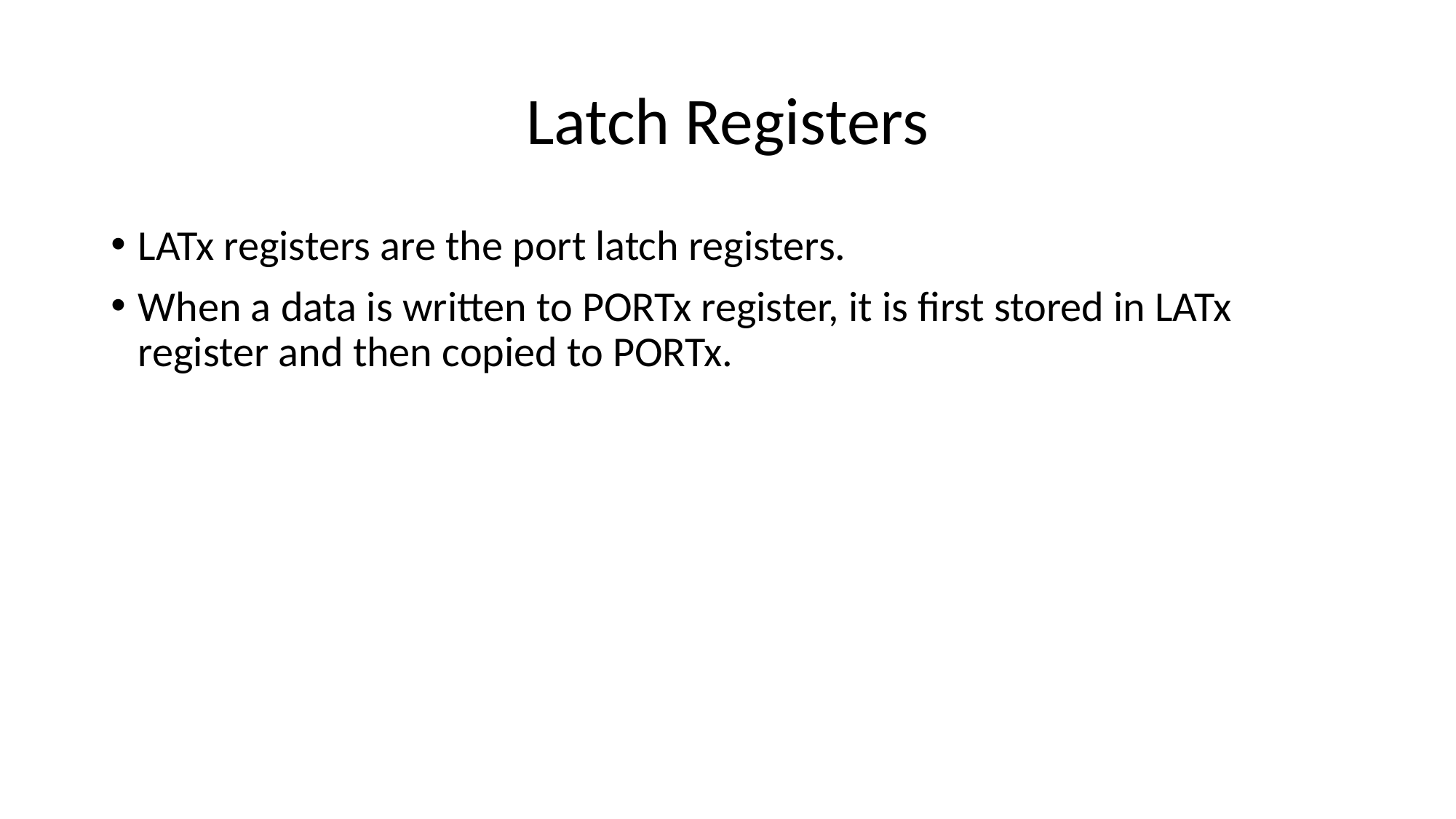

# Latch Registers
LATx registers are the port latch registers.
When a data is written to PORTx register, it is first stored in LATx register and then copied to PORTx.